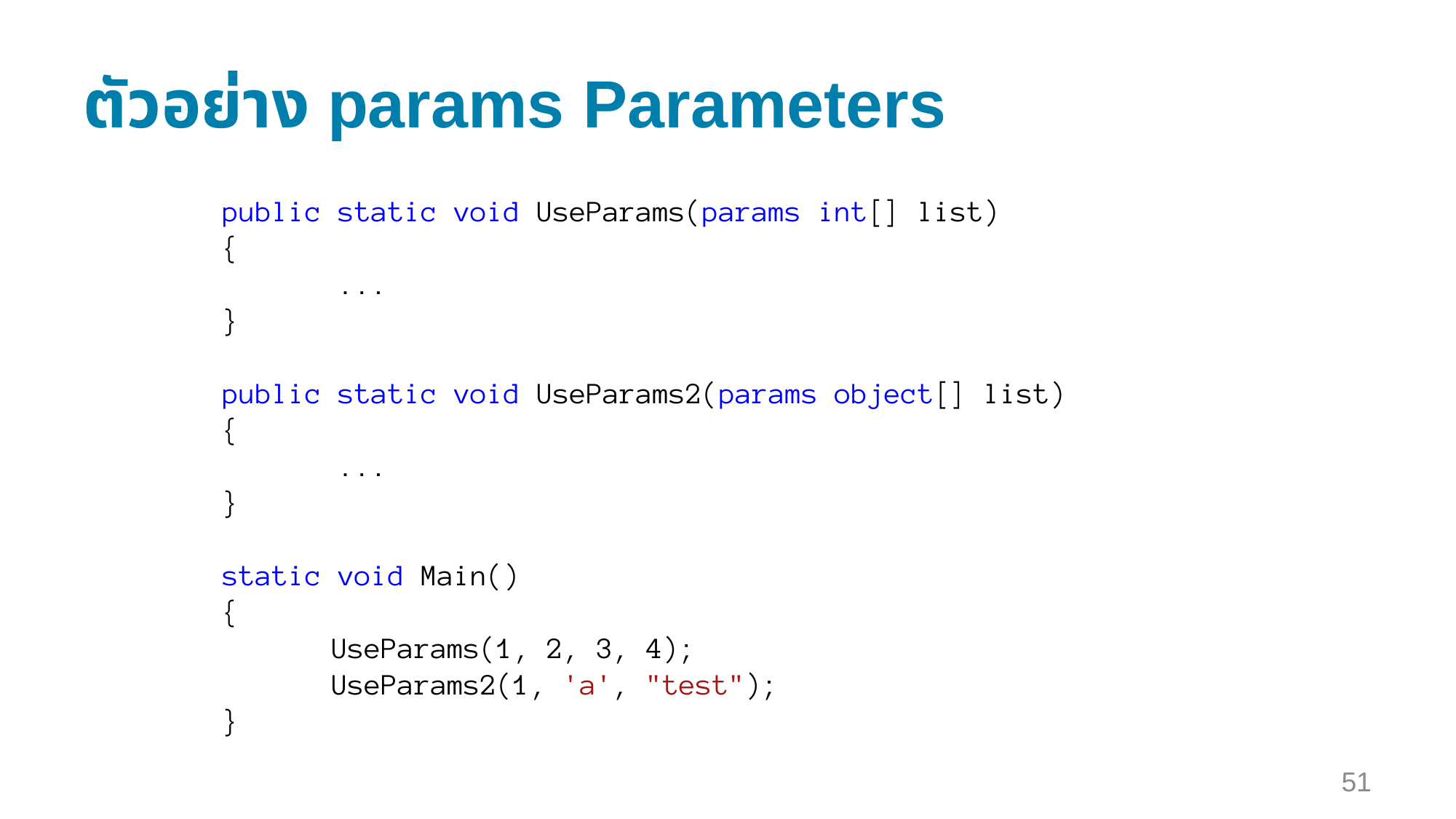

# ตัวอย่าง params Parameters
public static void UseParams(params int[] list)
{
       ...
}

public static void UseParams2(params object[] list)
{
       ...
}

static void Main()
{
	UseParams(1, 2, 3, 4);
	UseParams2(1, 'a', "test");
}
51